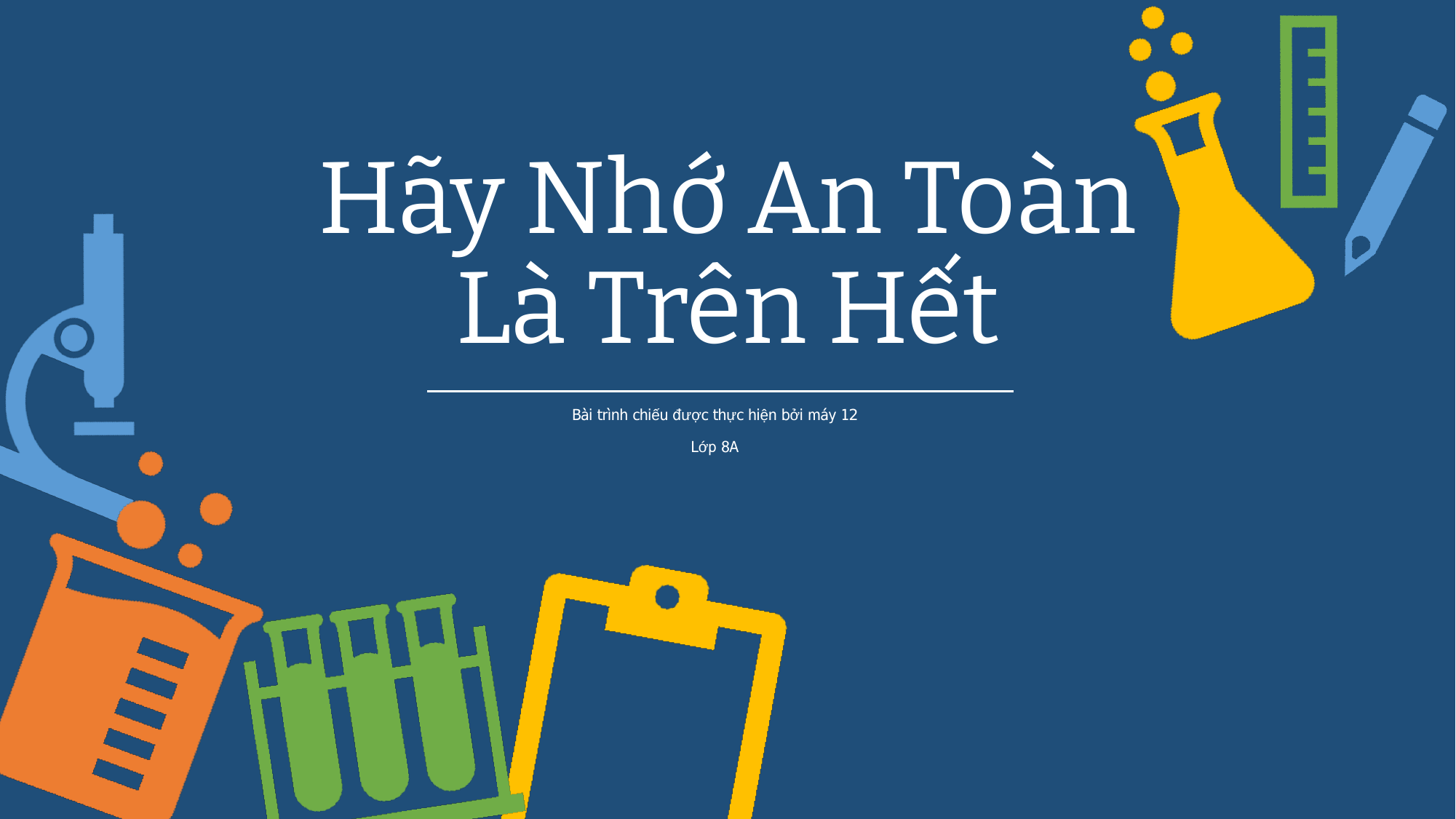

# Hãy Nhớ An Toàn Là Trên Hết
Bài trình chiếu được thực hiện bởi máy 12
Lớp 8A